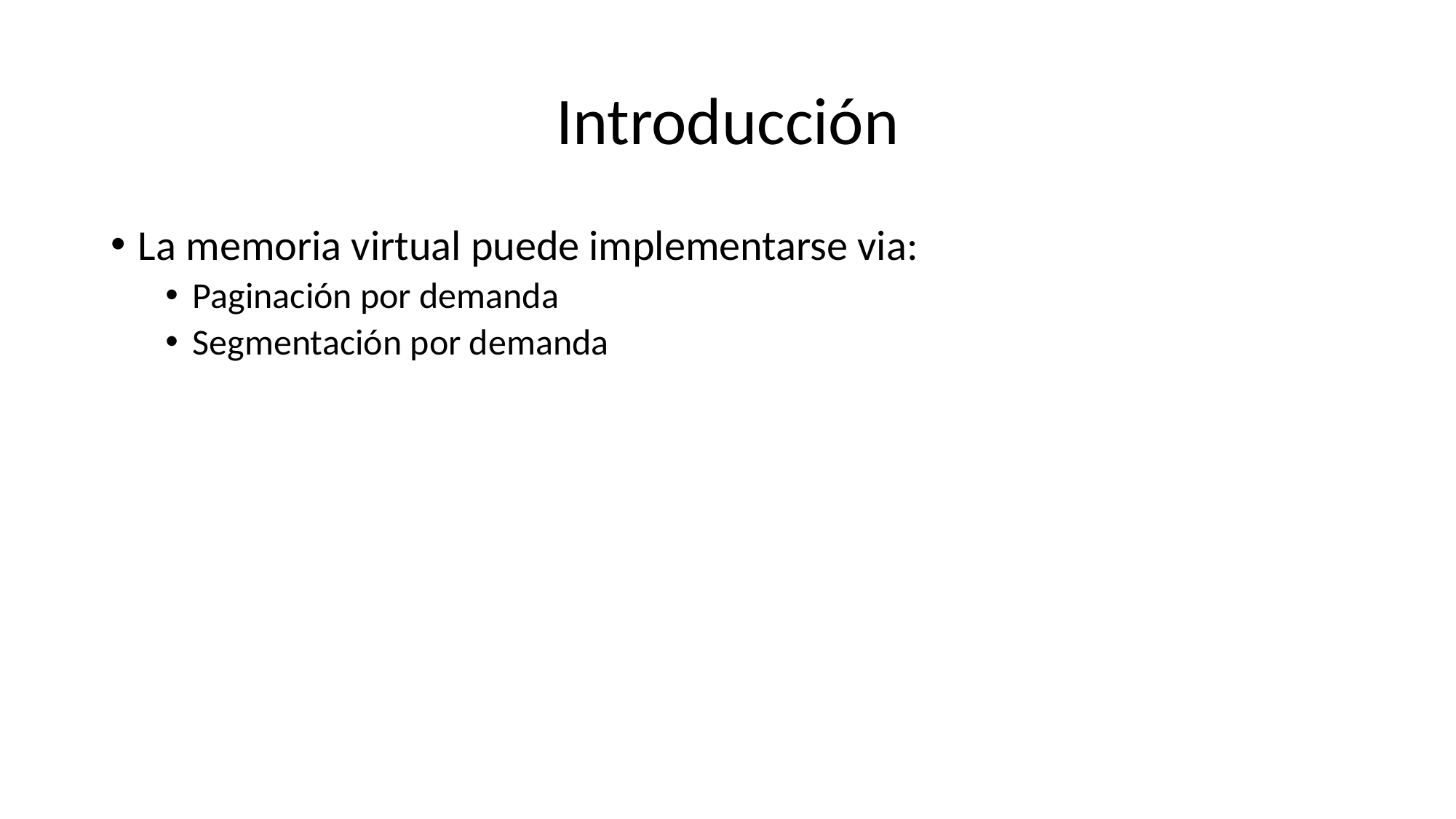

# Introducción
La memoria virtual puede implementarse via:
Paginación por demanda
Segmentación por demanda